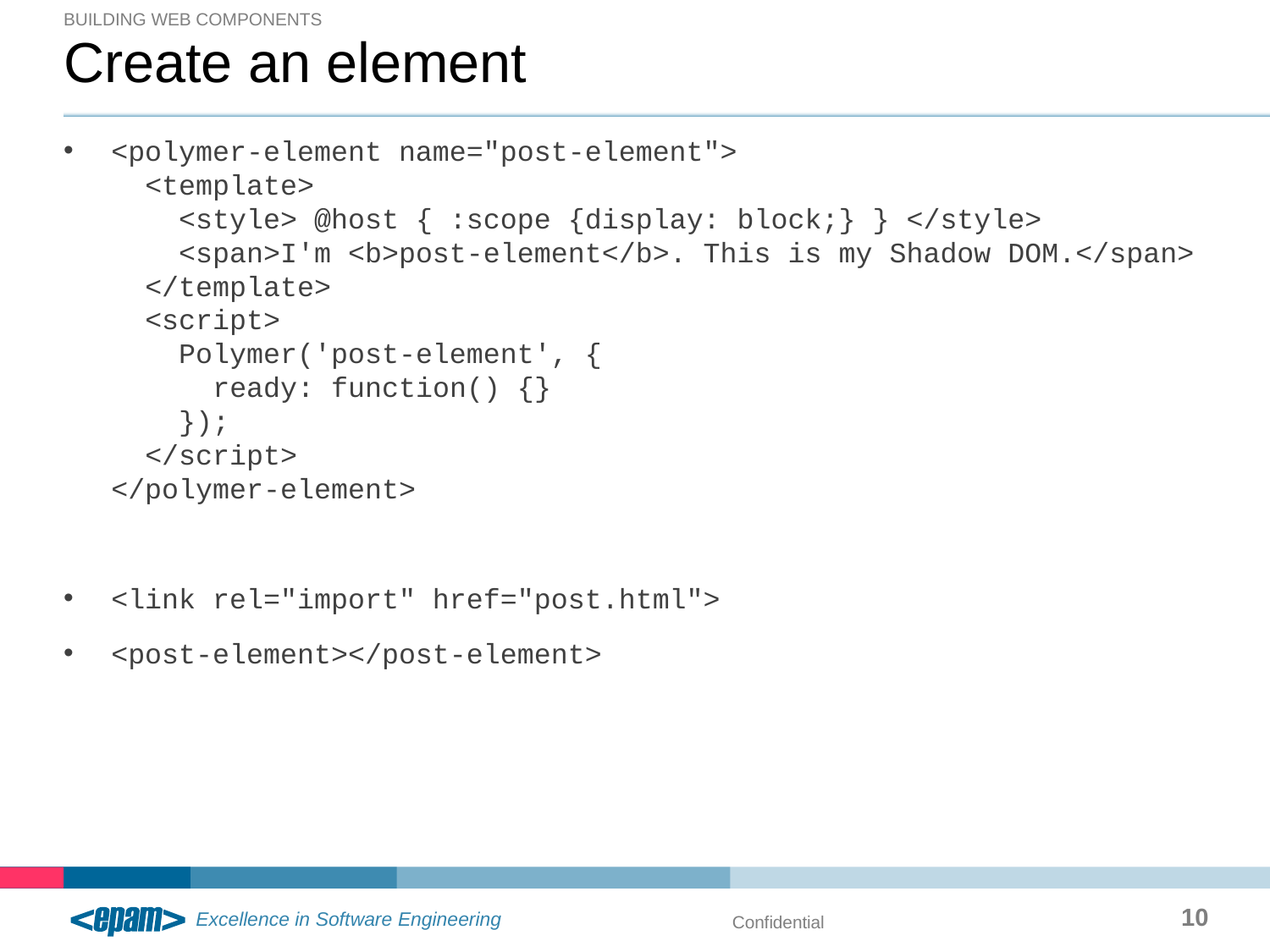

Building wEb components
# Create an element
<polymer-element name="post-element">
  <template>
    <style> @host { :scope {display: block;} } </style>
    <span>I'm <b>post-element</b>. This is my Shadow DOM.</span>
  </template>
  <script>
    Polymer('post-element', {
      ready: function() {}
    });
  </script>
</polymer-element>

<link rel="import" href="post.html">
<post-element></post-element>
10
Confidential